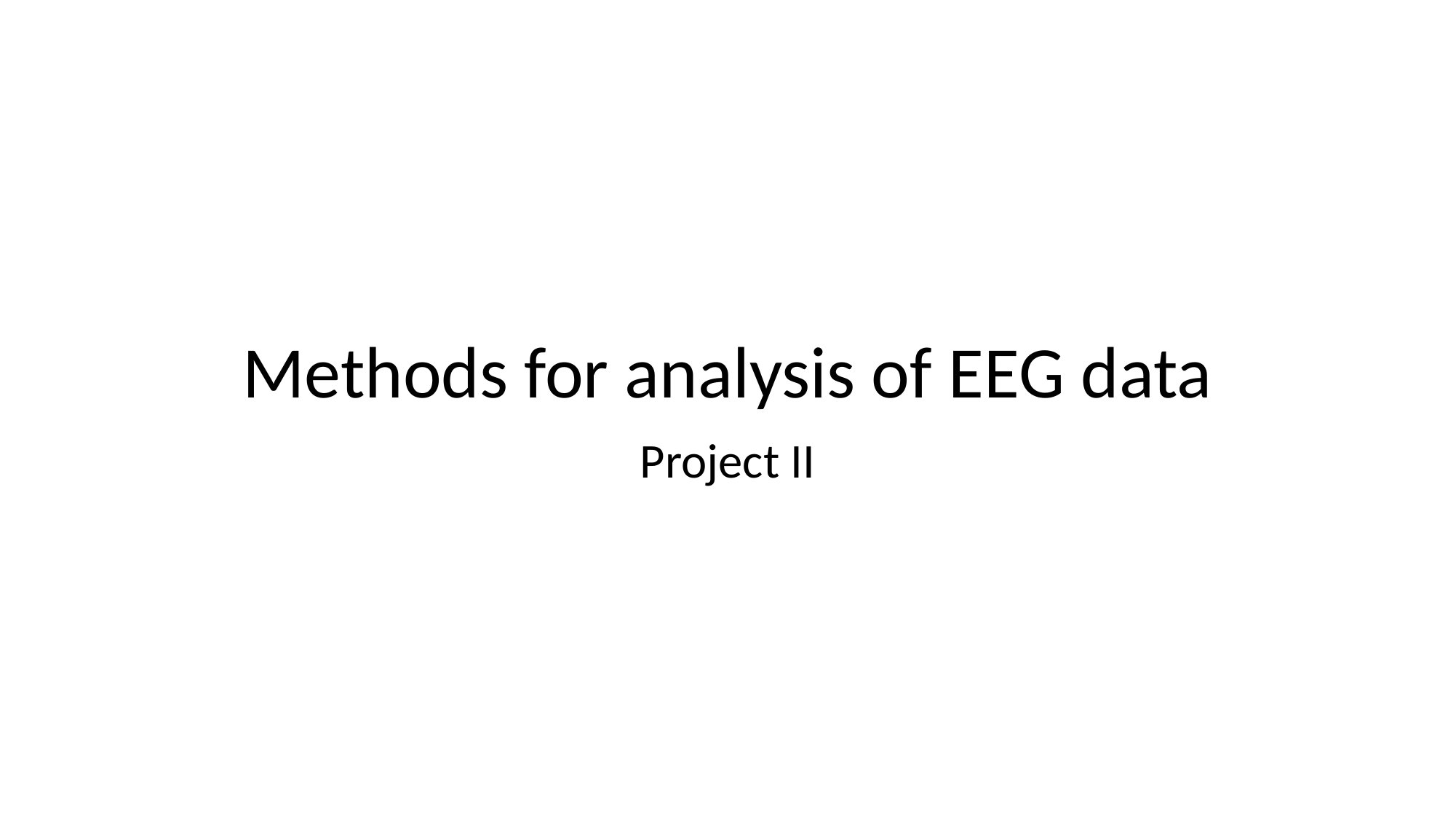

# Methods for analysis of EEG data
Project II